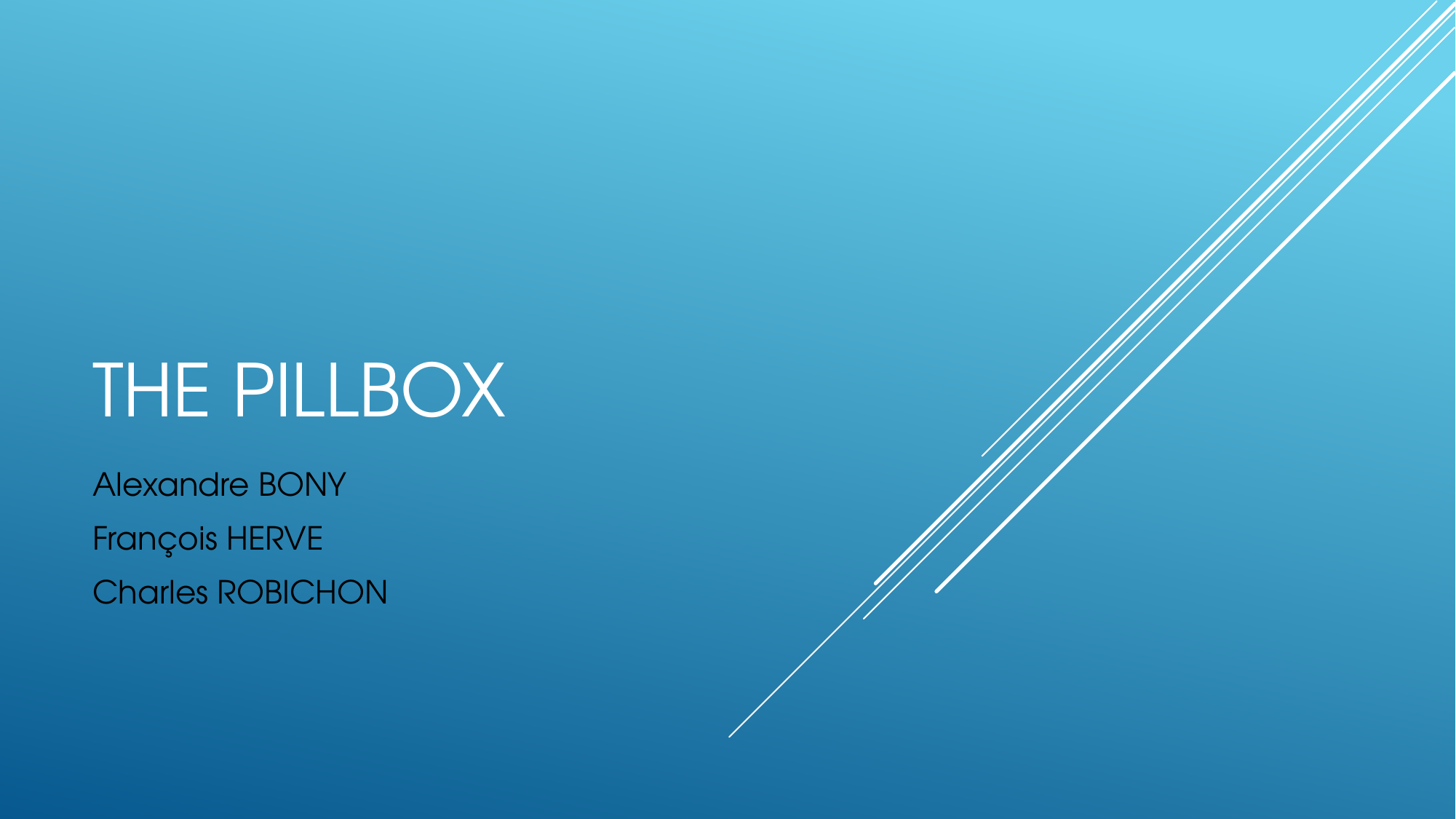

# The PIllbox
Alexandre BONY
François HERVE
Charles ROBICHON